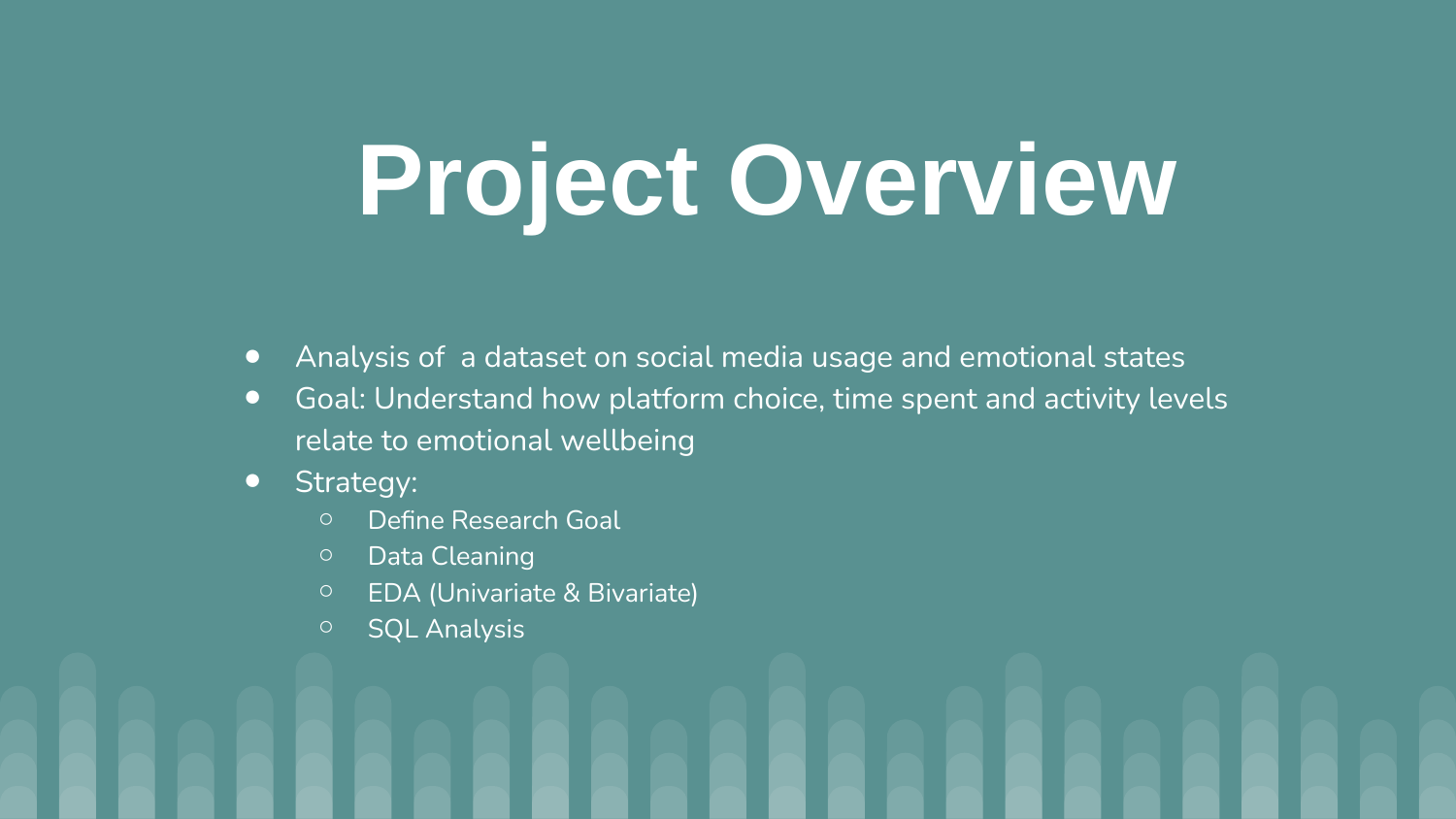

# Project Overview
Analysis of  a dataset on social media usage and emotional states
Goal: Understand how platform choice, time spent and activity levels relate to emotional wellbeing
Strategy:
Define Research Goal
Data Cleaning
EDA (Univariate & Bivariate)
SQL Analysis